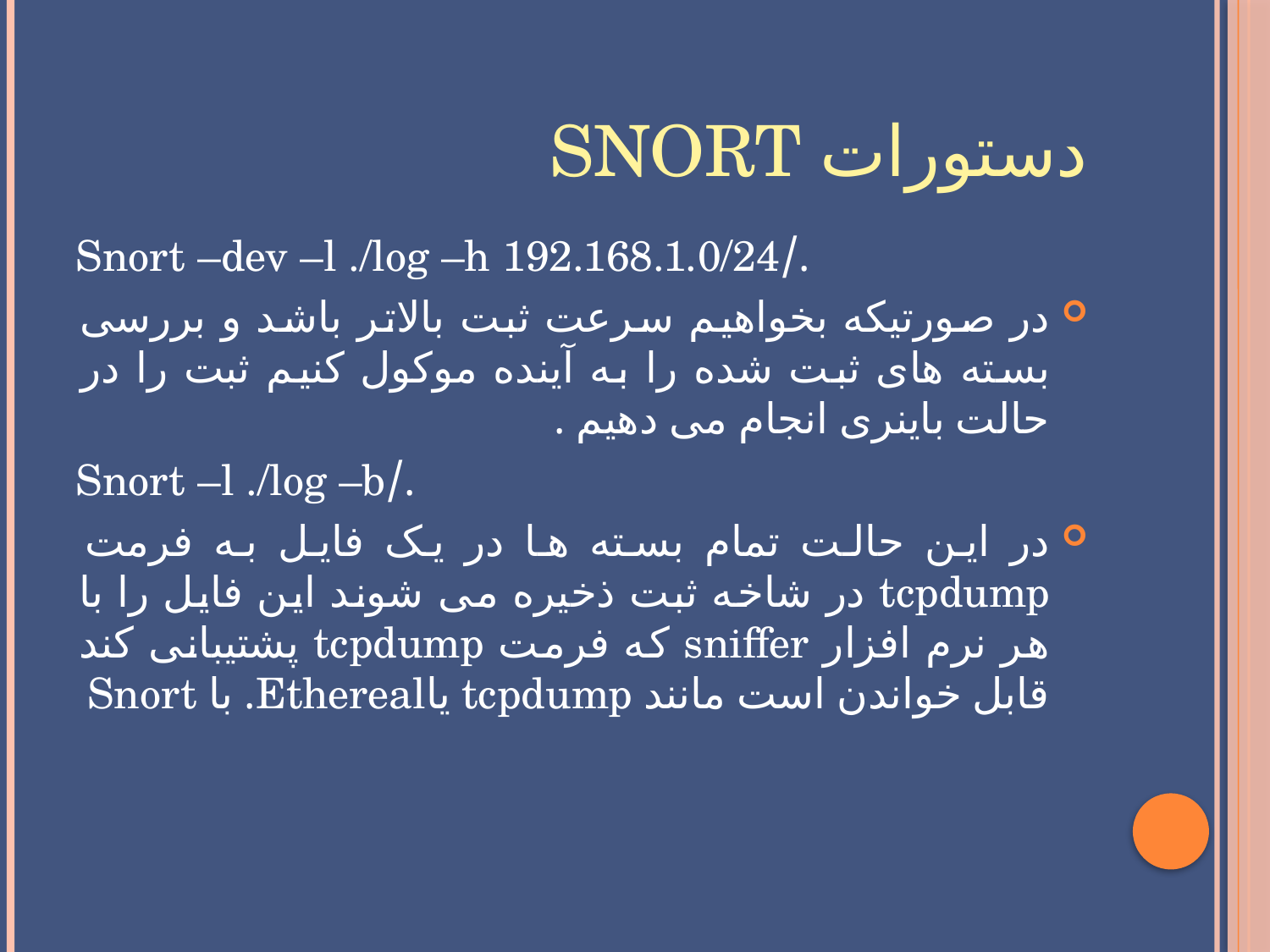

# دستورات Snort
./Snort –dev –l ./log –h 192.168.1.0/24
در صورتیکه بخواهیم سرعت ثبت بالاتر باشد و بررسی بسته های ثبت شده را به آینده موکول کنیم ثبت را در حالت باینری انجام می دهیم .
./Snort –l ./log –b
در این حالت تمام بسته ها در یک فایل به فرمت tcpdump در شاخه ثبت ذخیره می شوند این فایل را با هر نرم افزار sniffer که فرمت tcpdump پشتیبانی کند قابل خواندن است مانند tcpdump یاEthereal. با Snort